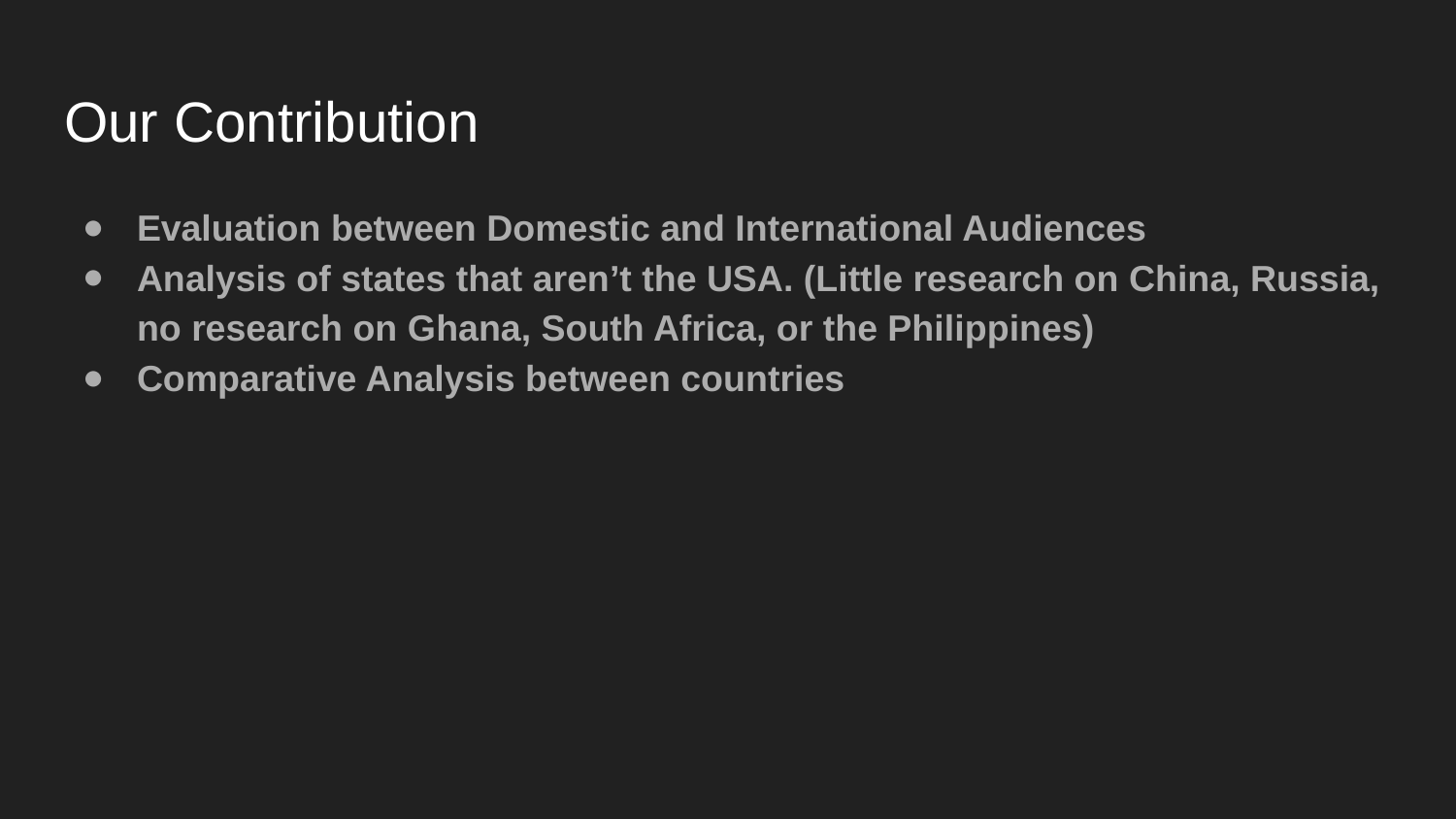

# Our Contribution
Evaluation between Domestic and International Audiences
Analysis of states that aren’t the USA. (Little research on China, Russia, no research on Ghana, South Africa, or the Philippines)
Comparative Analysis between countries